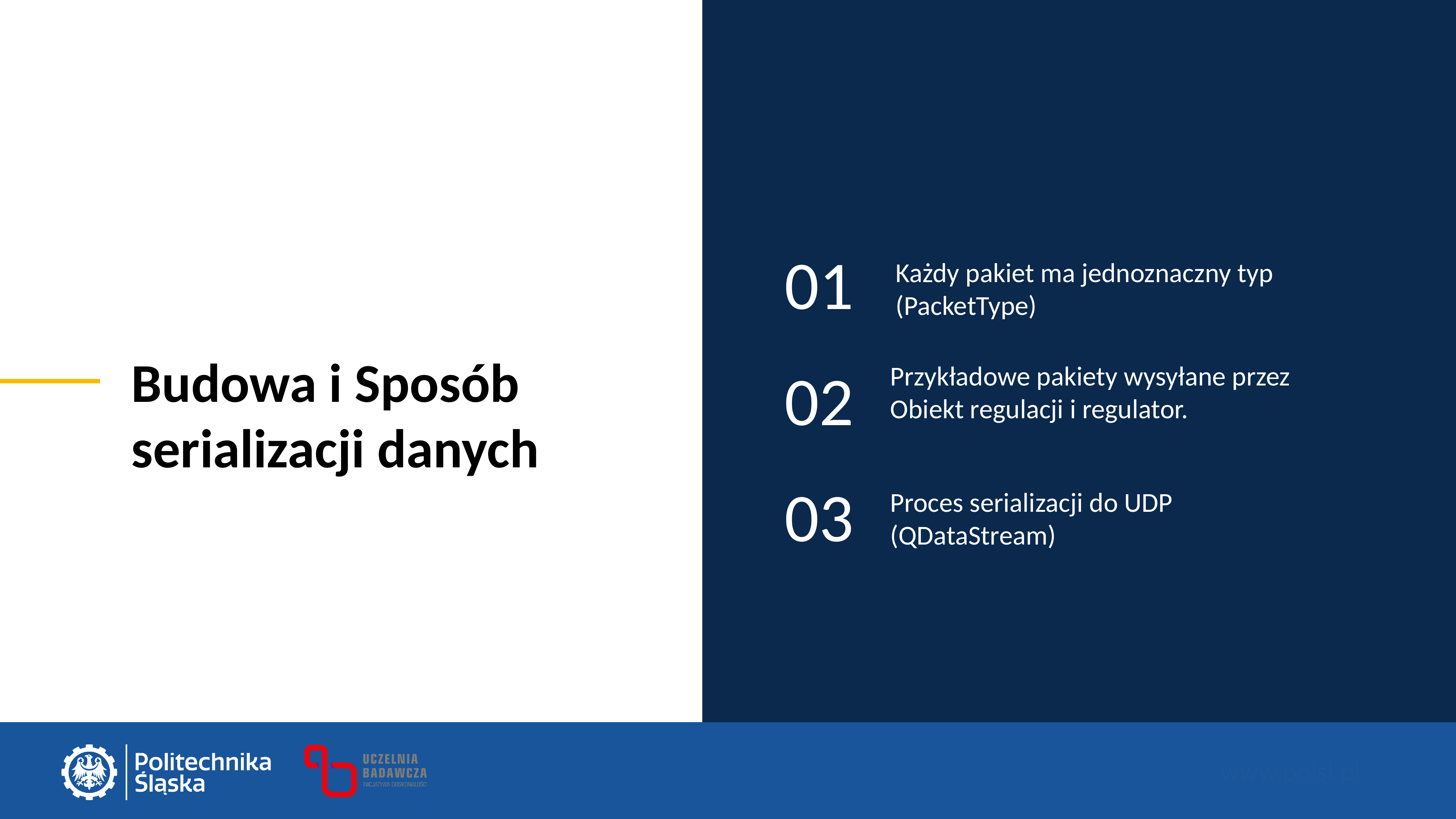

01
Każdy pakiet ma jednoznaczny typ (PacketType)

Budowa i Sposób serializacji danych
02
Przykładowe pakiety wysyłane przez Obiekt regulacji i regulator.
03
Proces serializacji do UDP (QDataStream)